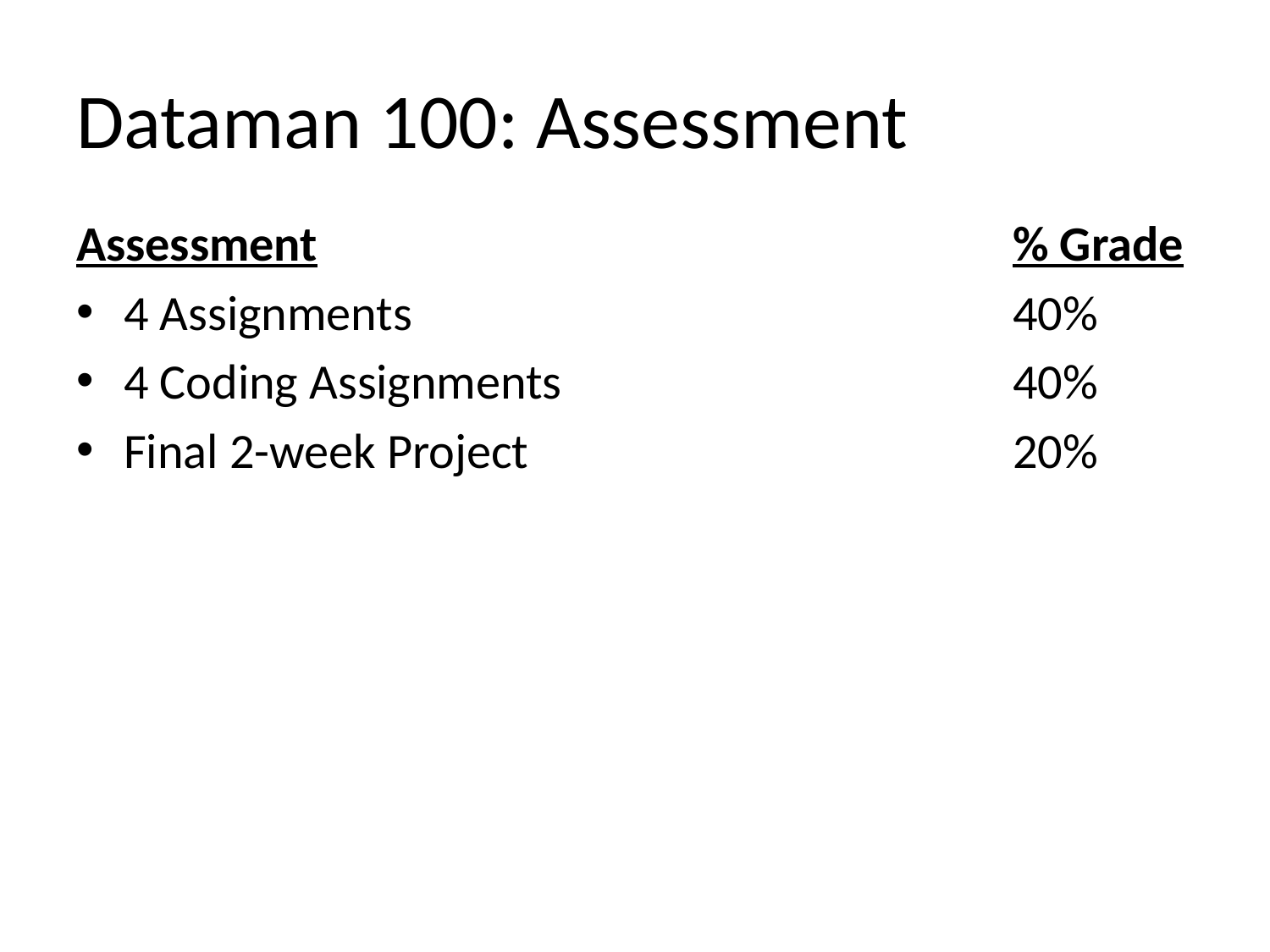

# Dataman 100: Assessment
Assessment						% Grade
4 Assignments			      		40%
4 Coding Assignments				40%
Final 2-week Project				20%